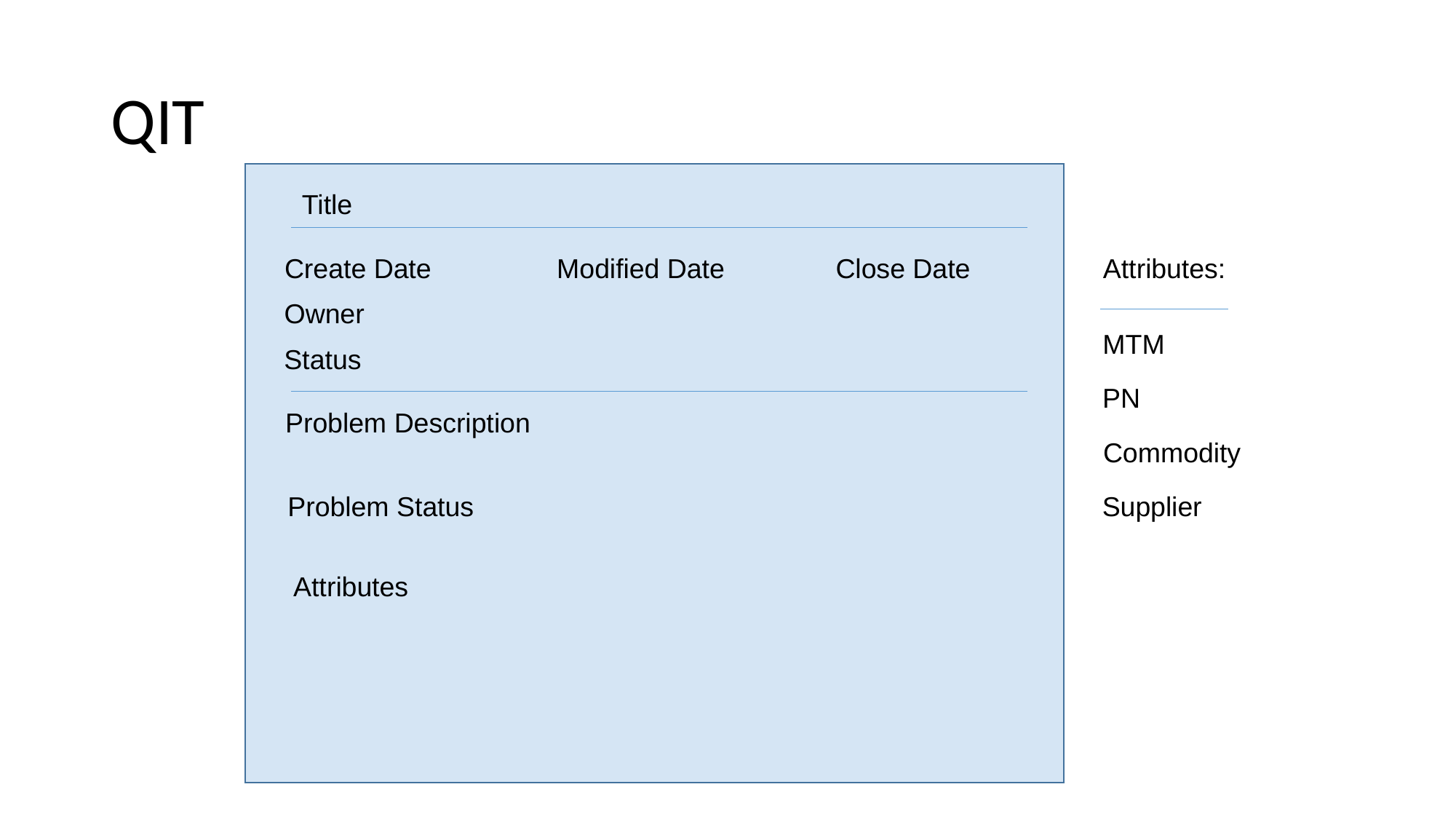

# QIT

Title
Create Date
Modified Date
Close Date
Attributes:
Owner
MTM
Status
PN
Problem Description
Commodity
Problem Status
Supplier
Attributes